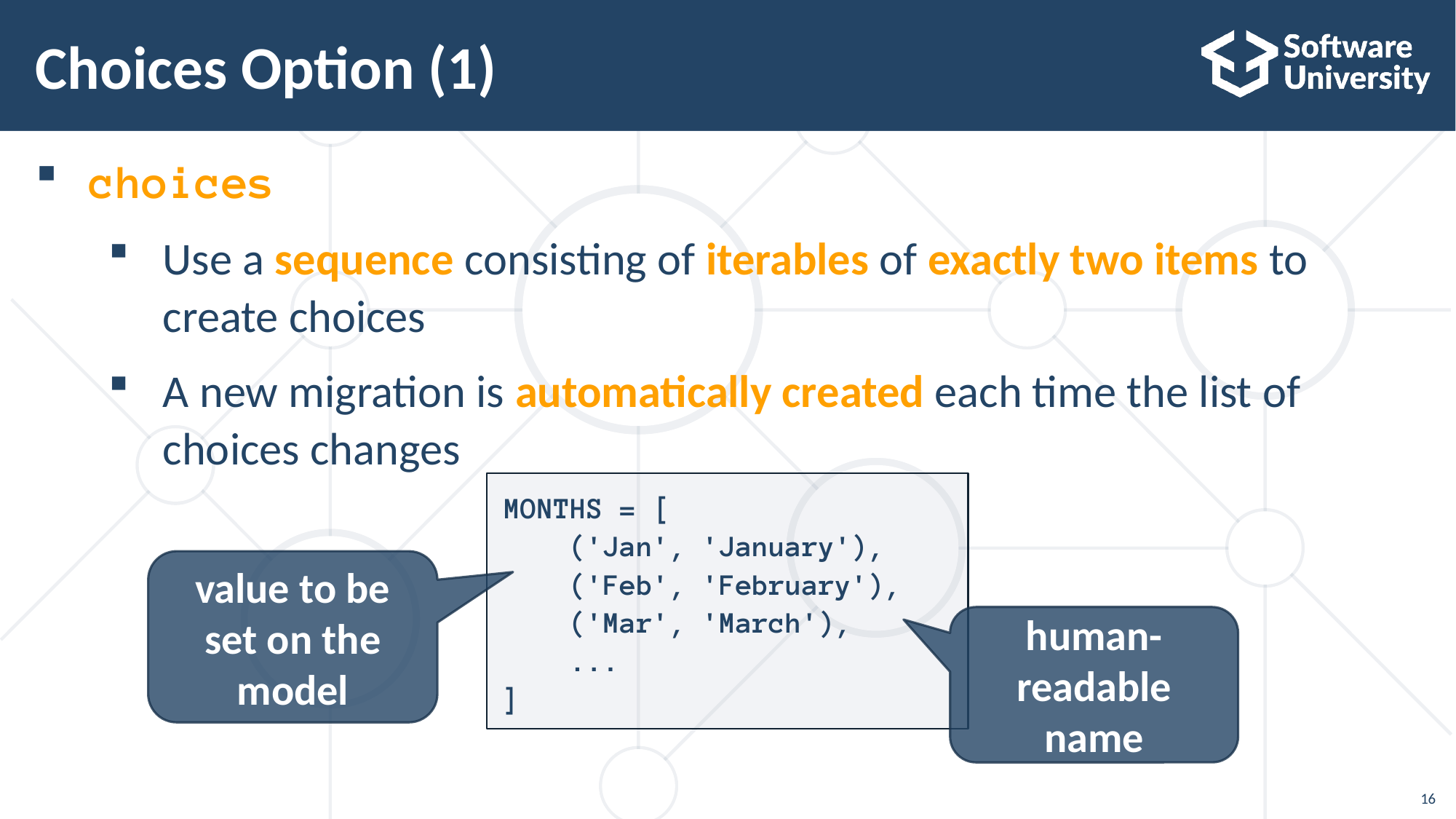

# Choices Option (1)
choices
Use a sequence consisting of iterables of exactly two items to create choices
A new migration is automatically created each time the list of choices changes
MONTHS = [
    ('Jan', 'January'),
    ('Feb', 'February'),
    ('Mar', 'March'),
    ...
]
value to be set on the model
human-readable name
16